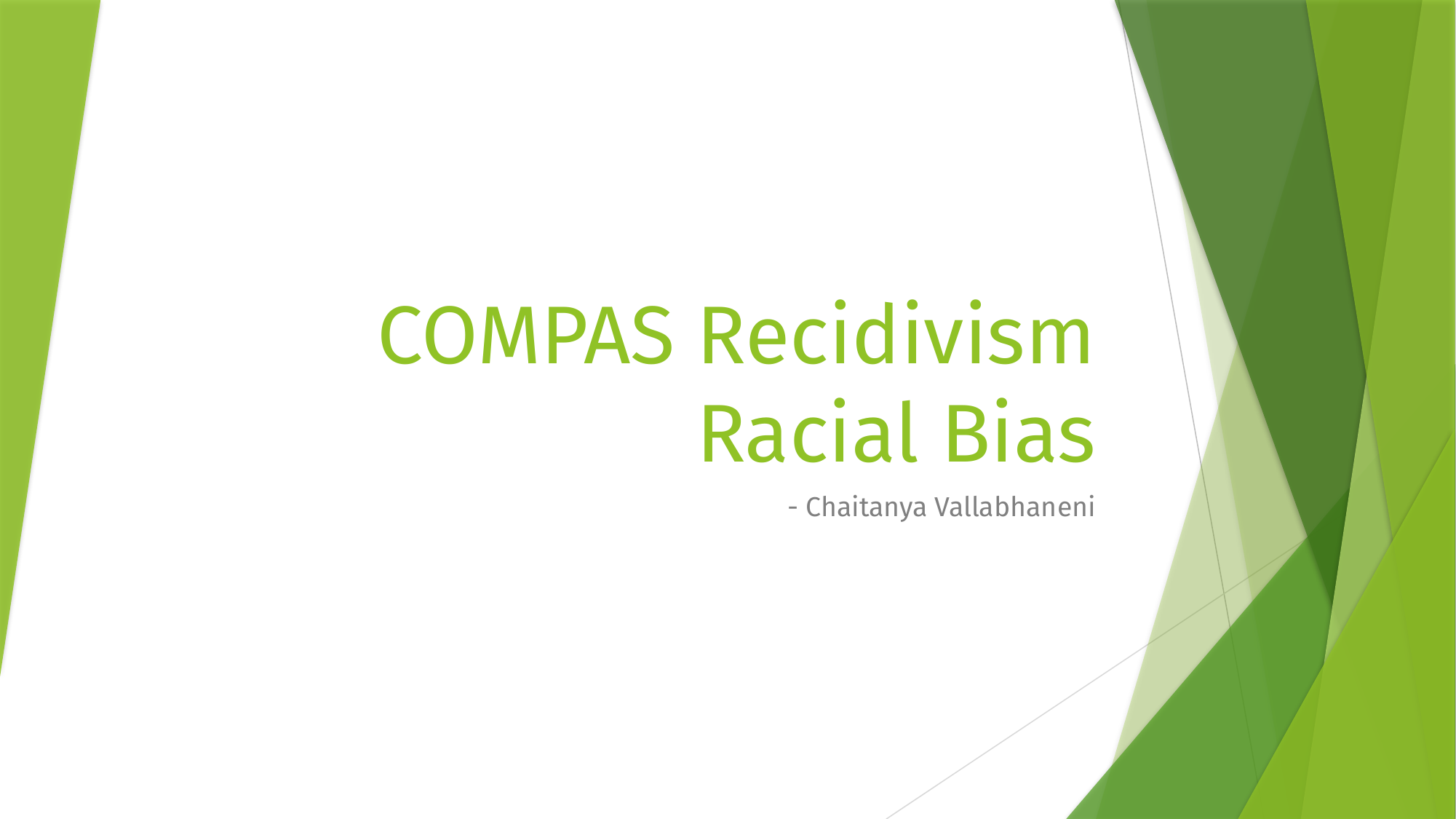

# COMPAS Recidivism Racial Bias
- Chaitanya Vallabhaneni